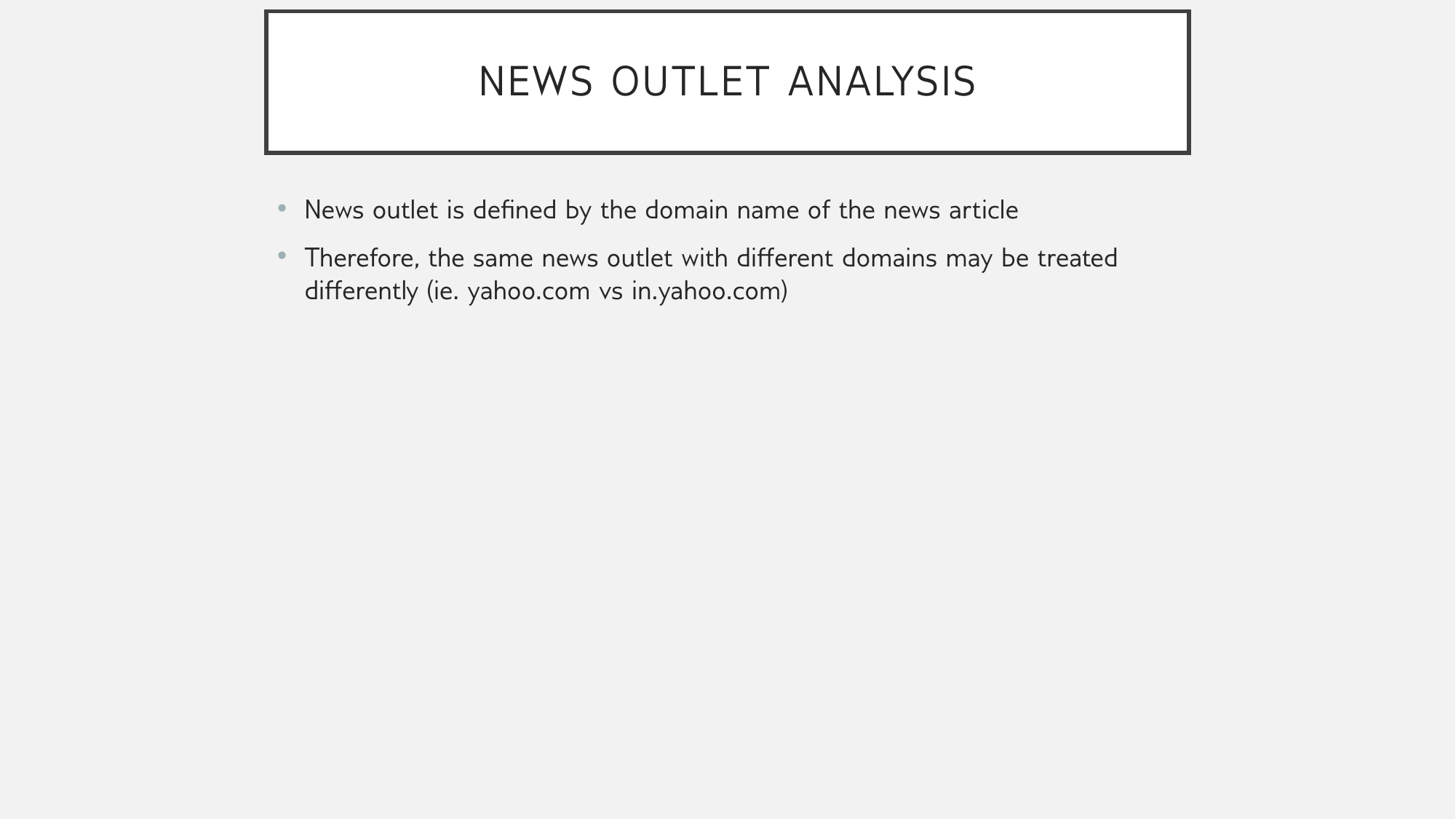

# News outlet analysis
News outlet is defined by the domain name of the news article
Therefore, the same news outlet with different domains may be treated differently (ie. yahoo.com vs in.yahoo.com)